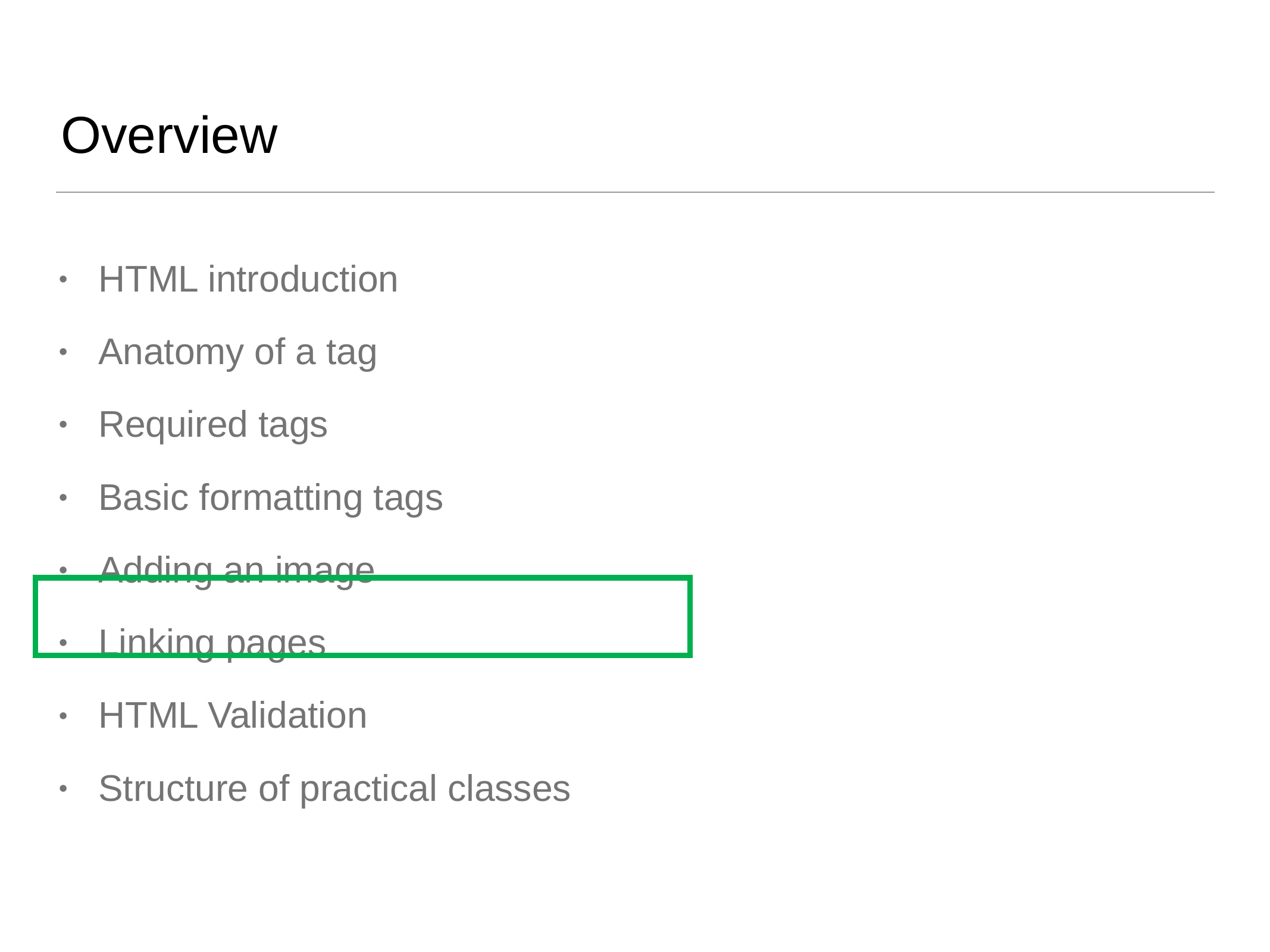

# Overview
HTML introduction
Anatomy of a tag
Required tags
Basic formatting tags
Adding an image
Linking pages
HTML Validation
Structure of practical classes